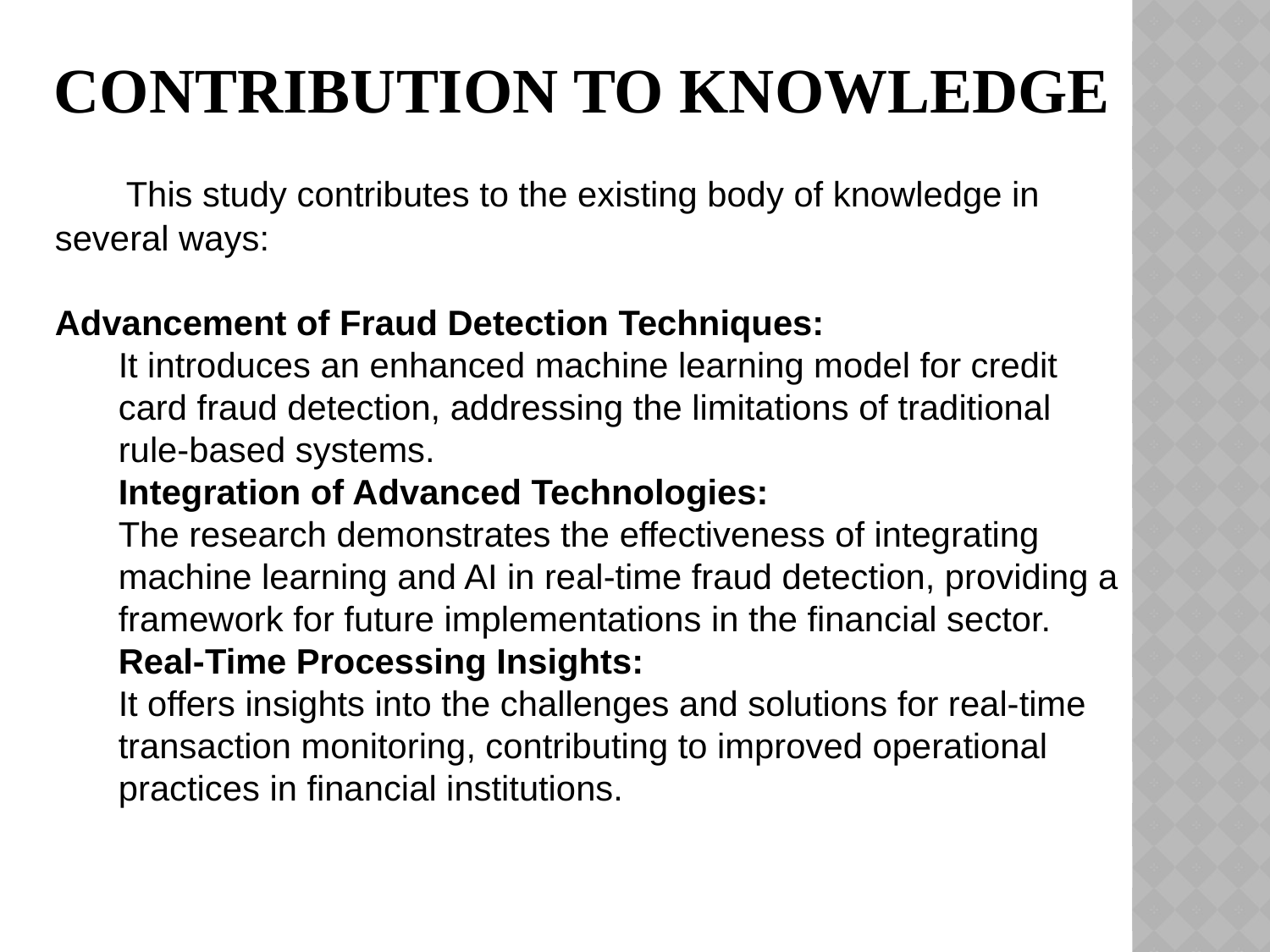

# CONTRIBUTION TO KNOWLEDGE
      This study contributes to the existing body of knowledge in several ways:

Advancement of Fraud Detection Techniques:
It introduces an enhanced machine learning model for credit card fraud detection, addressing the limitations of traditional rule-based systems.
Integration of Advanced Technologies:
The research demonstrates the effectiveness of integrating machine learning and AI in real-time fraud detection, providing a framework for future implementations in the financial sector.
Real-Time Processing Insights:
It offers insights into the challenges and solutions for real-time transaction monitoring, contributing to improved operational practices in financial institutions.